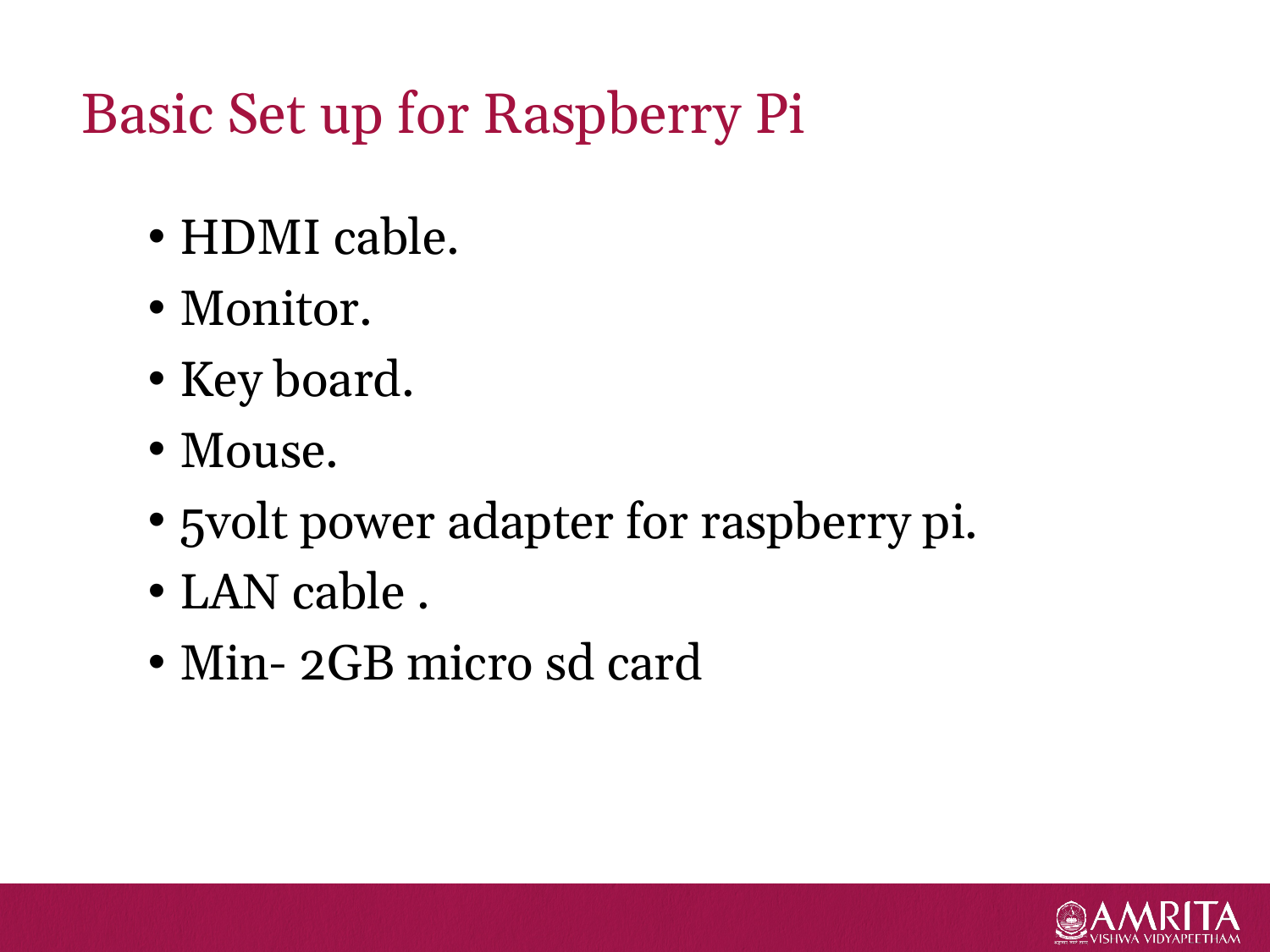

# Basic Set up for Raspberry Pi
HDMI cable.
Monitor.
Key board.
Mouse.
5volt power adapter for raspberry pi.
LAN cable .
Min- 2GB micro sd card